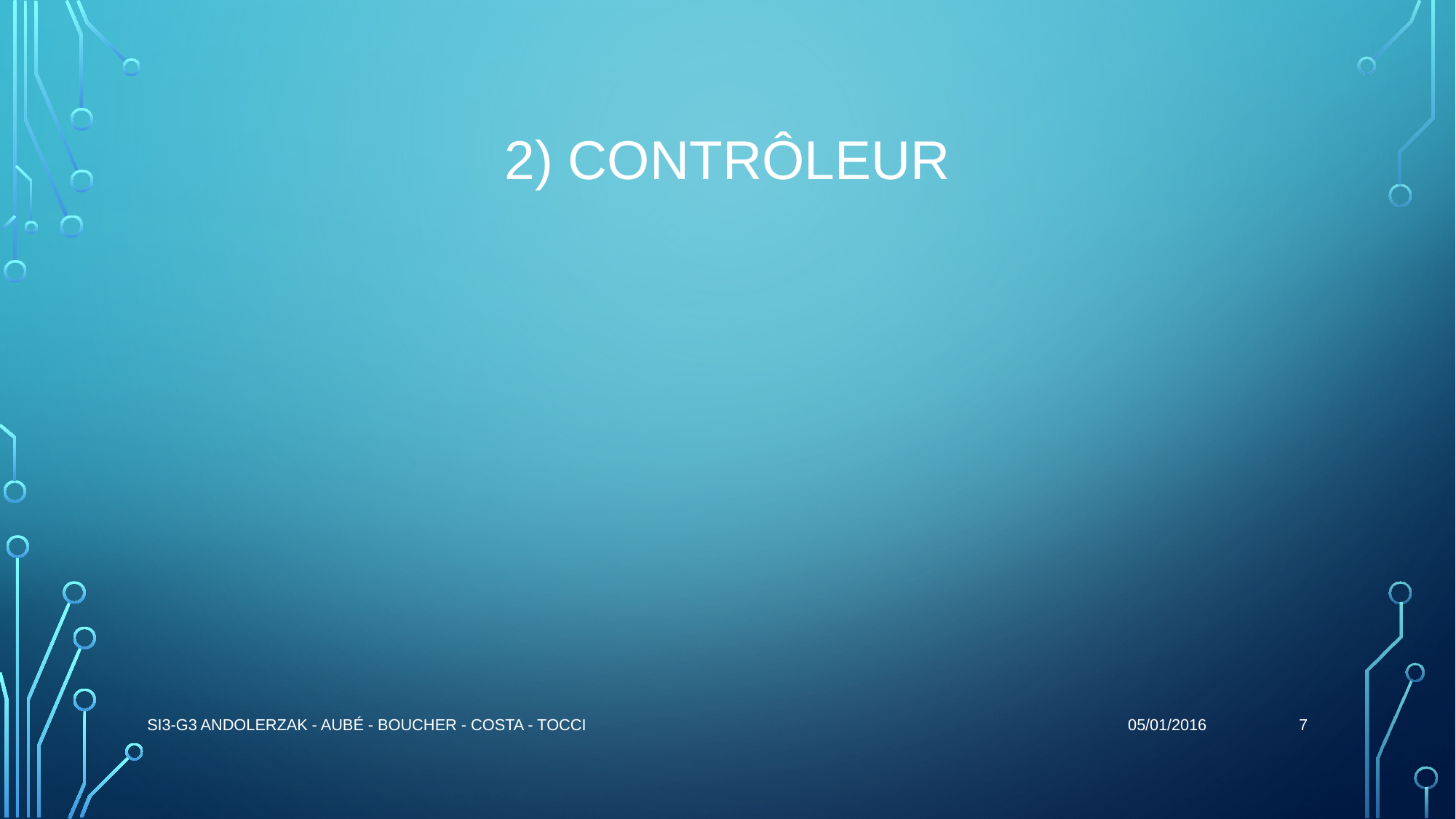

# 2) Contrôleur

7
SI3-G3 ANDOLERZAK - AUBÉ - BOUCHER - COSTA - TOCCI
05/01/2016